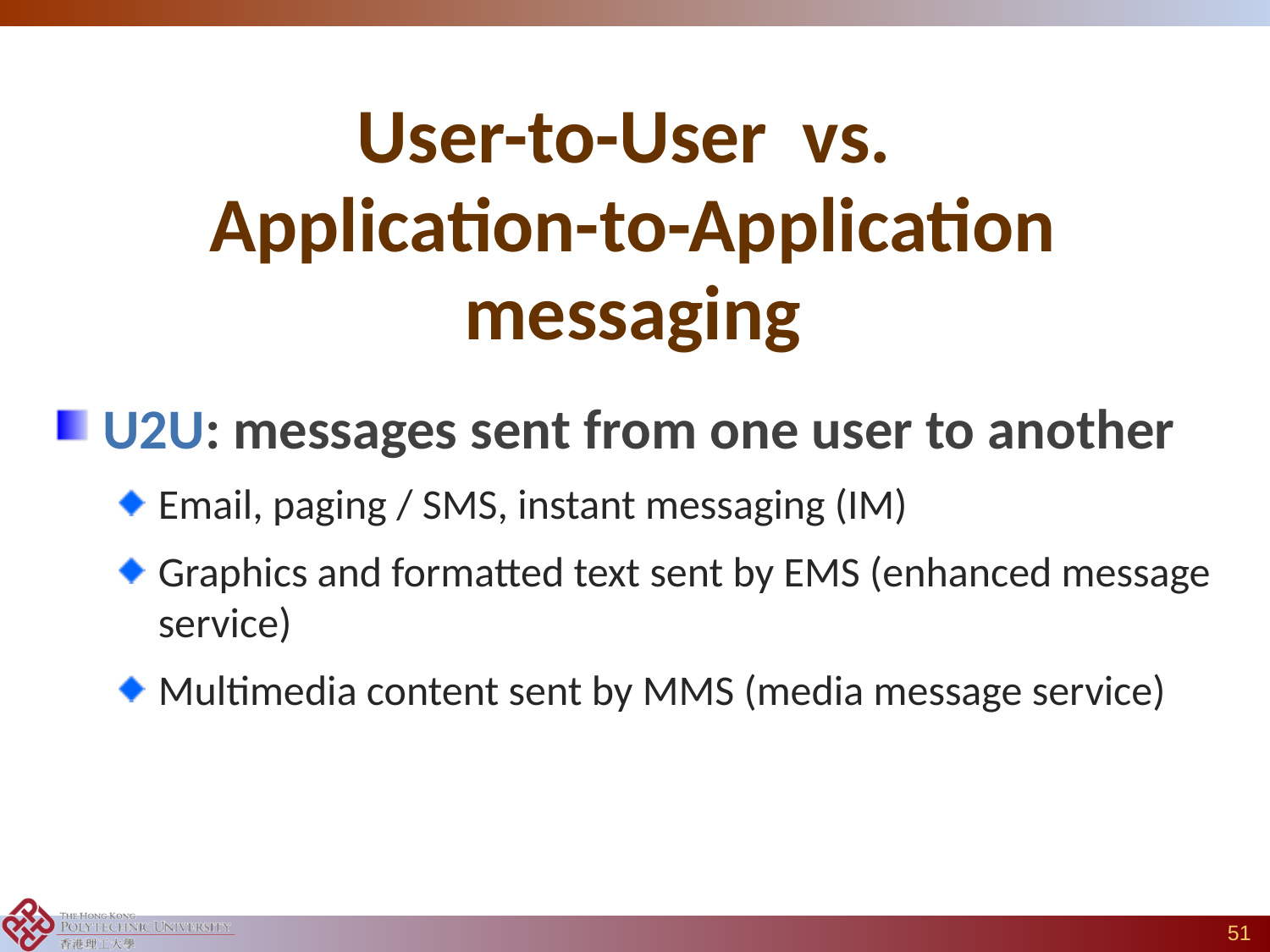

# User-to-User  vs. Application-to-Application messaging
U2U: messages sent from one user to another
Email, paging / SMS, instant messaging (IM)
Graphics and formatted text sent by EMS (enhanced message service)
Multimedia content sent by MMS (media message service)